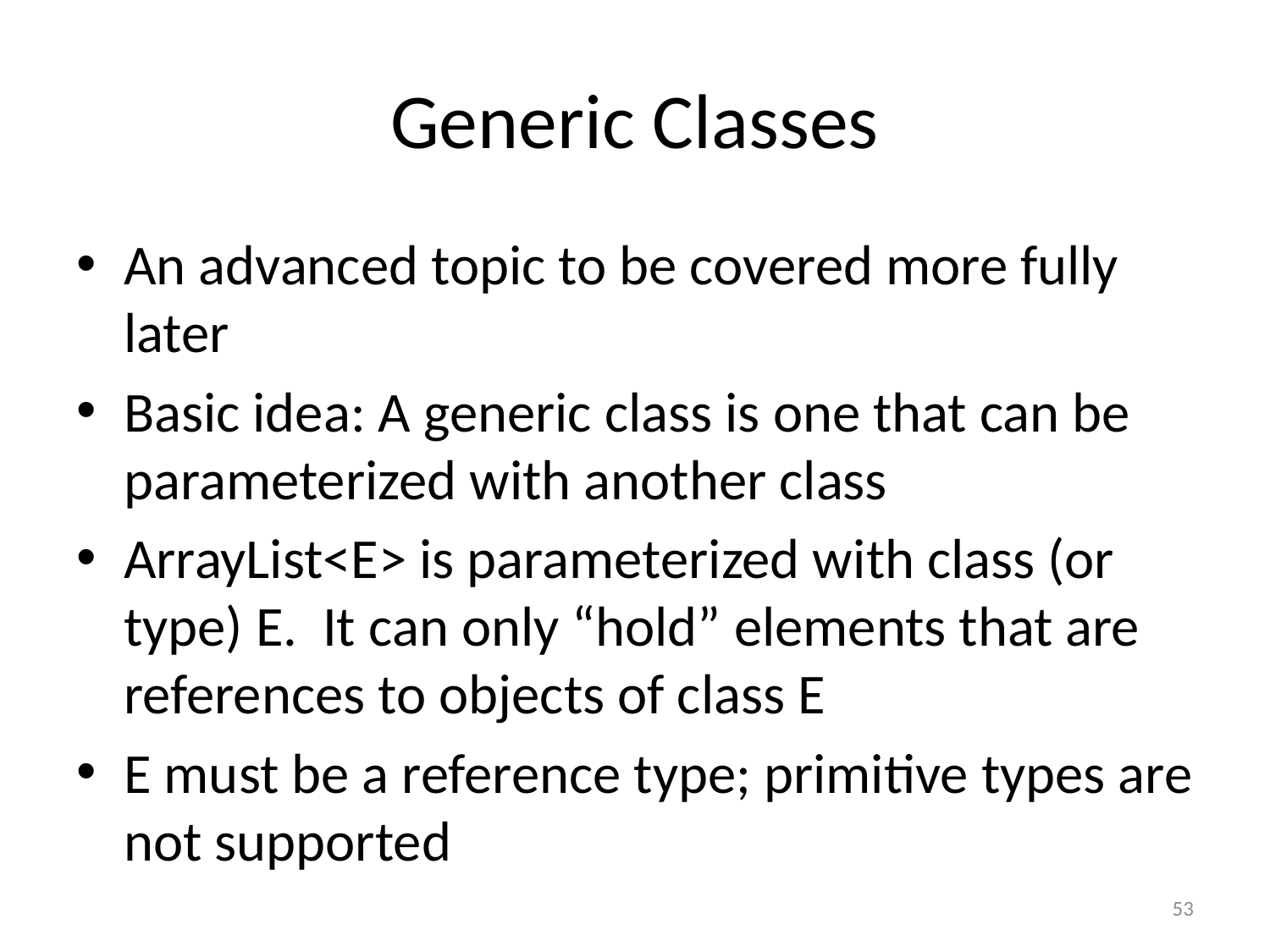

# Generic Classes
An advanced topic to be covered more fully later
Basic idea: A generic class is one that can be parameterized with another class
ArrayList<E> is parameterized with class (or type) E.  It can only “hold” elements that are references to objects of class E
E must be a reference type; primitive types are not supported
53